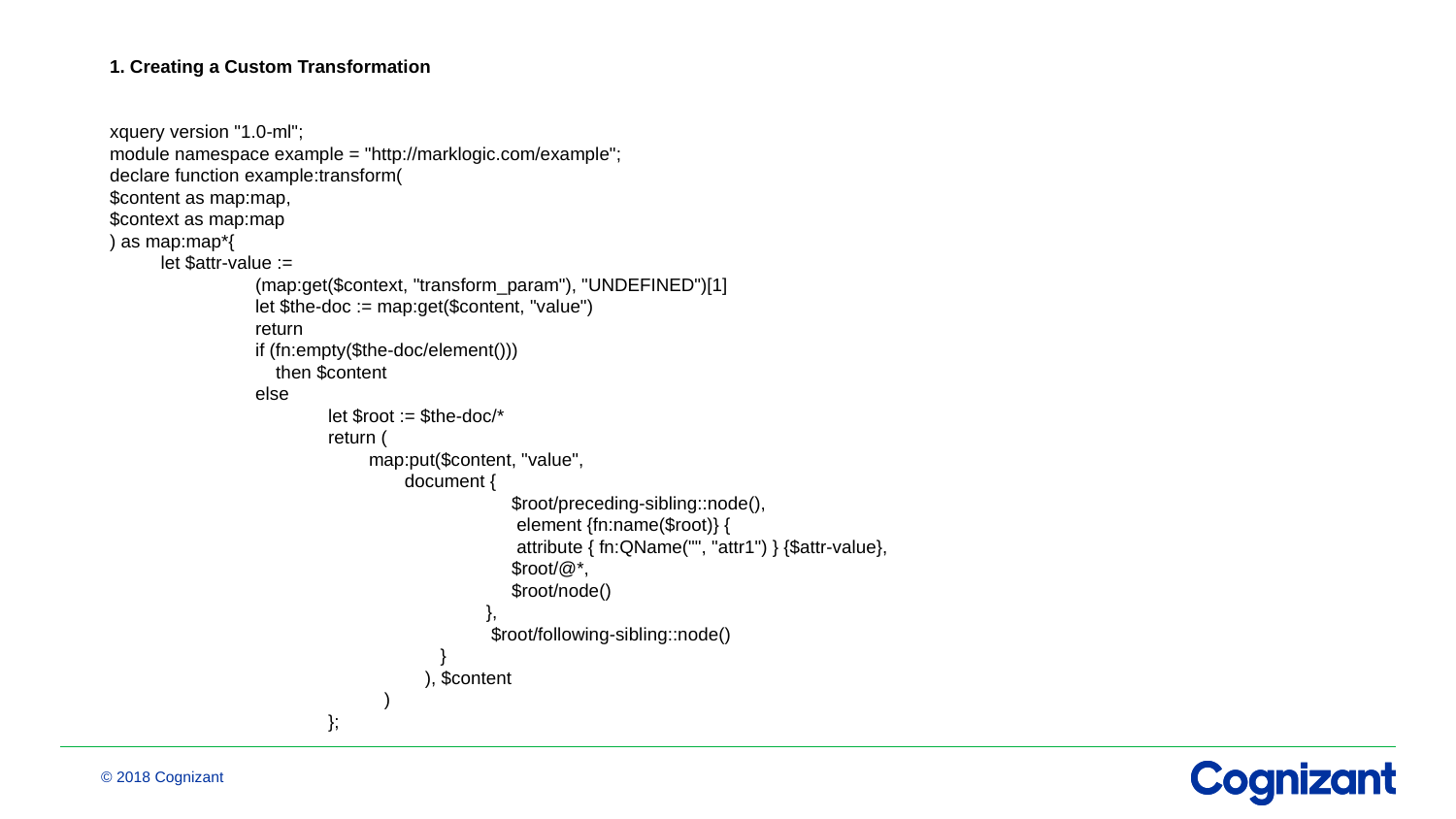

1. Creating a Custom Transformation

xquery version "1.0-ml";
module namespace example = "http://marklogic.com/example";
declare function example:transform(
$content as map:map,
$context as map:map
) as map:map*{
          let $attr-value :=
	(map:get($context, "transform_param"), "UNDEFINED")[1]
	let $the-doc := map:get($content, "value")
	return
	if (fn:empty($the-doc/element()))
	    then $content
	else
let $root := $the-doc/*
return (
        map:put($content, "value",
               document {
                                    $root/preceding-sibling::node(),
                                     element {fn:name($root)} {
                                     attribute { fn:QName("", "attr1") } {$attr-value},
                                    $root/@*,
                                    $root/node()
                               },
                                $root/following-sibling::node()
                      }
                   ), $content
           )
};